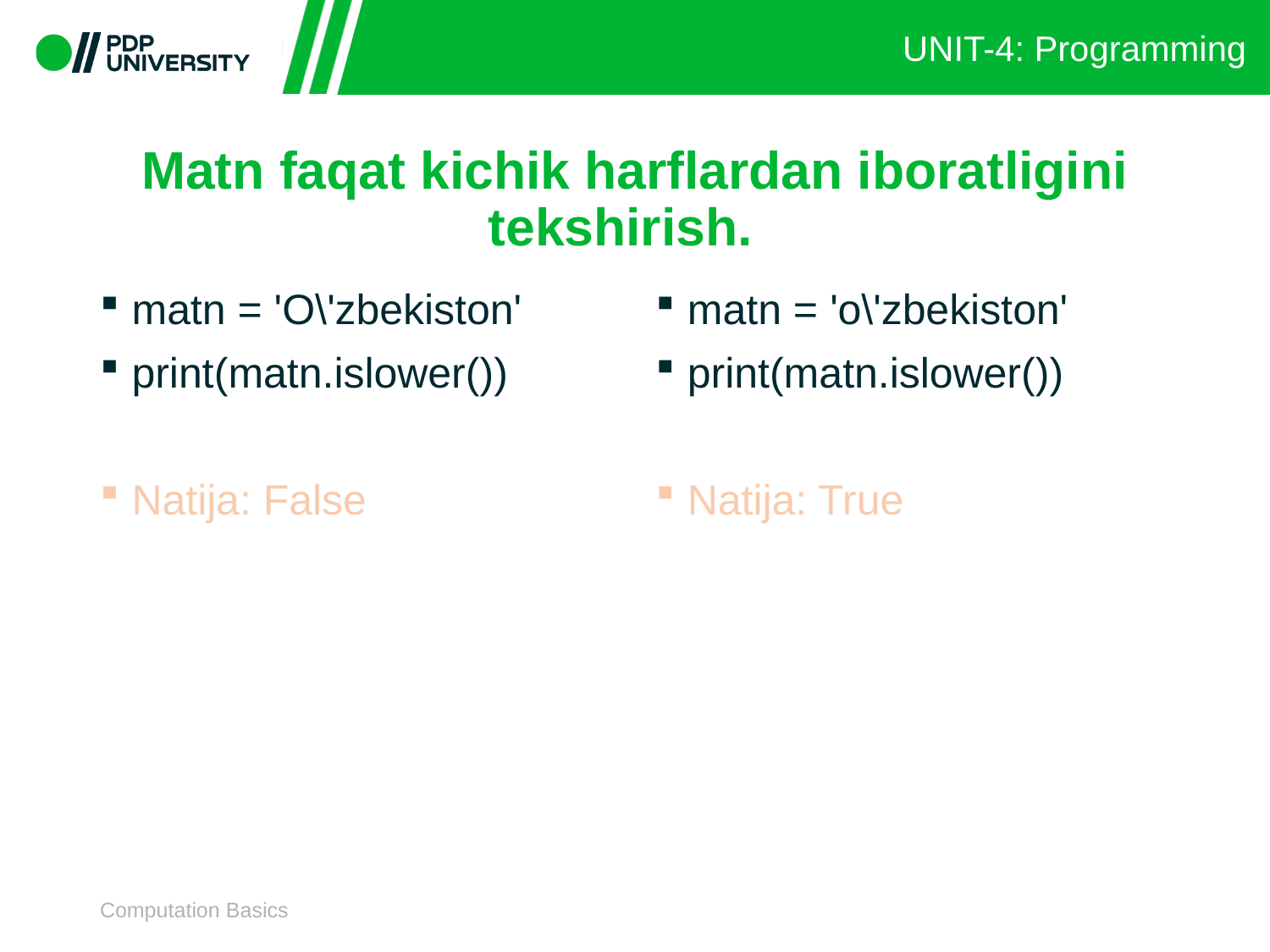

# Matn faqat kichik harflardan iboratligini tekshirish.
matn = 'o\'zbekiston'
print(matn.islower())

Natija: True

matn = 'O\'zbekiston'
print(matn.islower())

Natija: False
14
Computation Basics